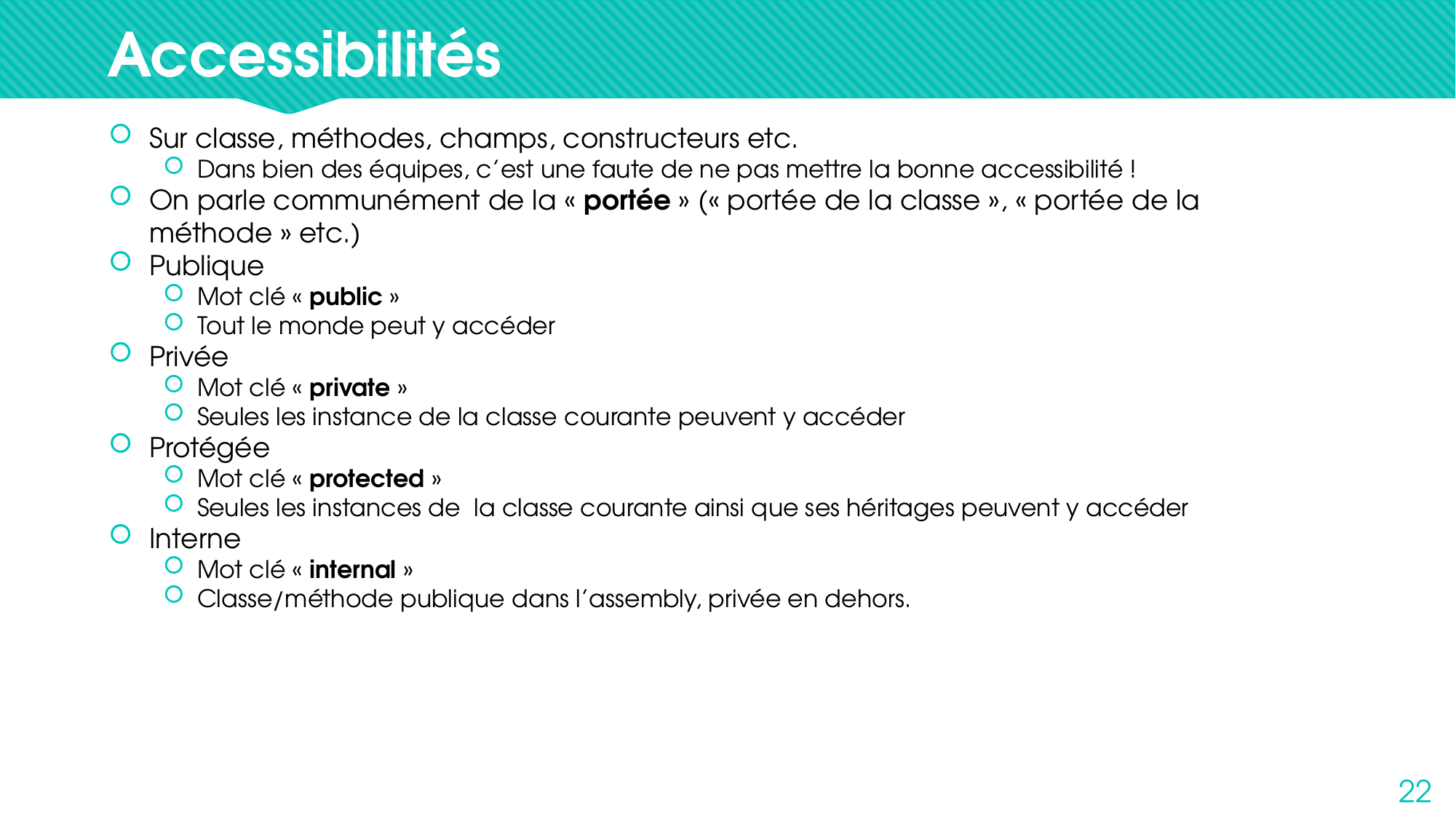

Accessibilités
Sur classe, méthodes, champs, constructeurs etc.
Dans bien des équipes, c’est une faute de ne pas mettre la bonne accessibilité !
On parle communément de la « portée » (« portée de la classe », « portée de la méthode » etc.)
Publique
Mot clé « public »
Tout le monde peut y accéder
Privée
Mot clé « private »
Seules les instance de la classe courante peuvent y accéder
Protégée
Mot clé « protected »
Seules les instances de  la classe courante ainsi que ses héritages peuvent y accéder
Interne
Mot clé « internal »
Classe/méthode publique dans l’assembly, privée en dehors.
22